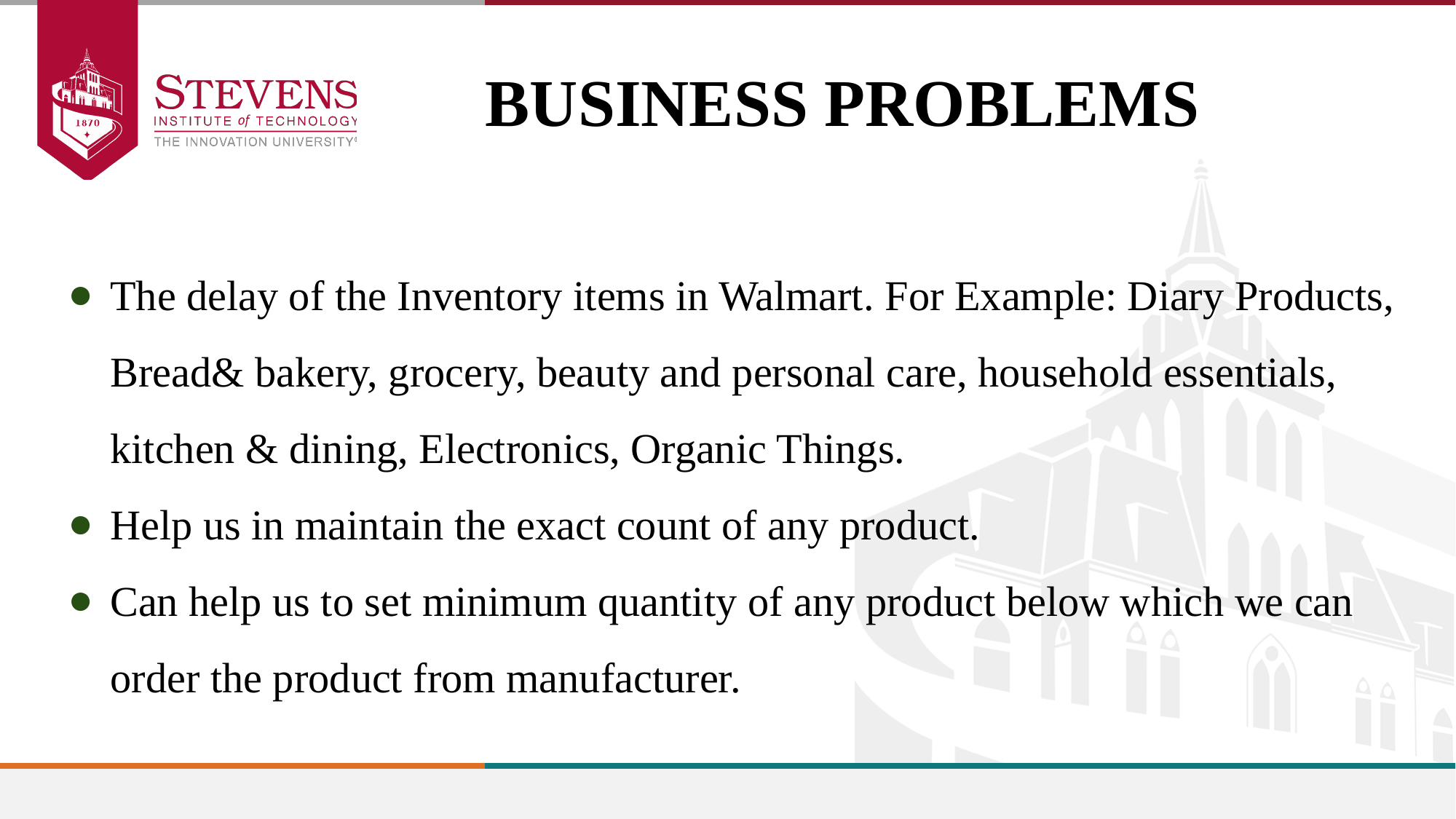

BUSINESS PROBLEMS
The delay of the Inventory items in Walmart. For Example: Diary Products, Bread& bakery, grocery, beauty and personal care, household essentials, kitchen & dining, Electronics, Organic Things.
Help us in maintain the exact count of any product.
Can help us to set minimum quantity of any product below which we can order the product from manufacturer.